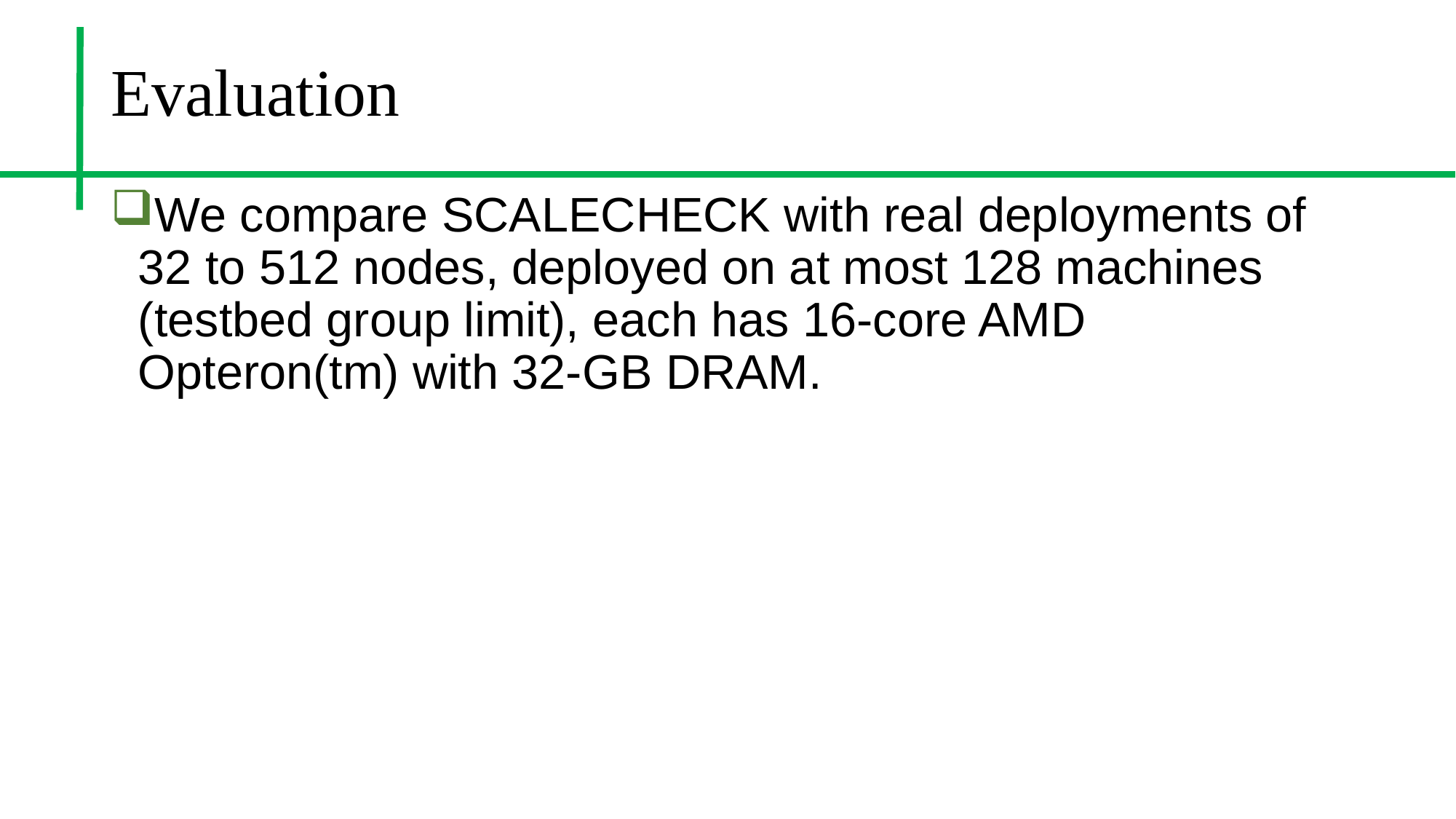

# Evaluation
We compare SCALECHECK with real deployments of 32 to 512 nodes, deployed on at most 128 machines (testbed group limit), each has 16-core AMD Opteron(tm) with 32-GB DRAM.